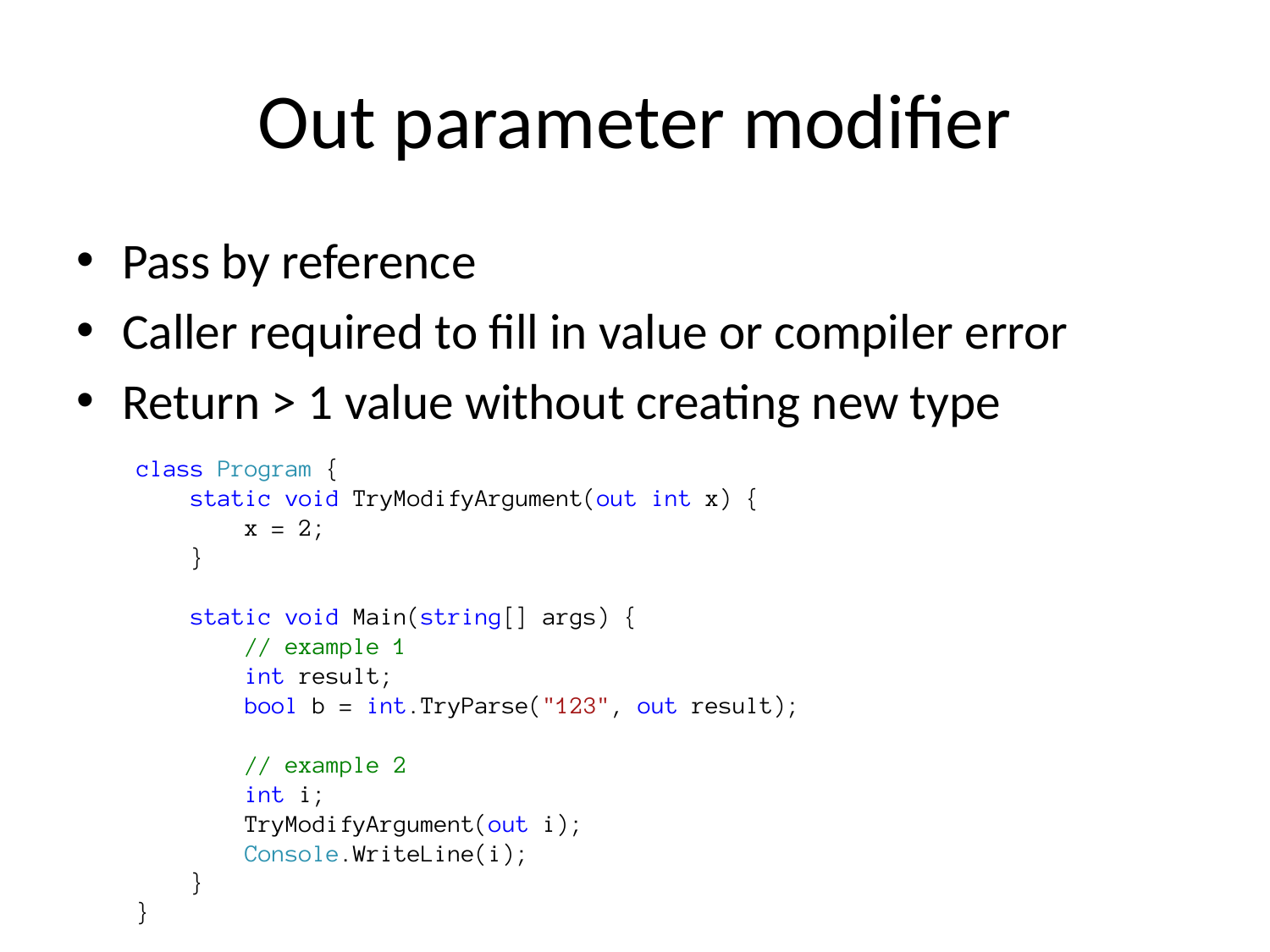

# Out parameter modifier
Pass by reference
Caller required to fill in value or compiler error
Return > 1 value without creating new type
class Program {
    static void TryModifyArgument(out int x) {
        x = 2;
    }

    static void Main(string[] args) {
        // example 1
        int result;
        bool b = int.TryParse("123", out result);

        // example 2
        int i;
        TryModifyArgument(out i);
        Console.WriteLine(i);
    }
}